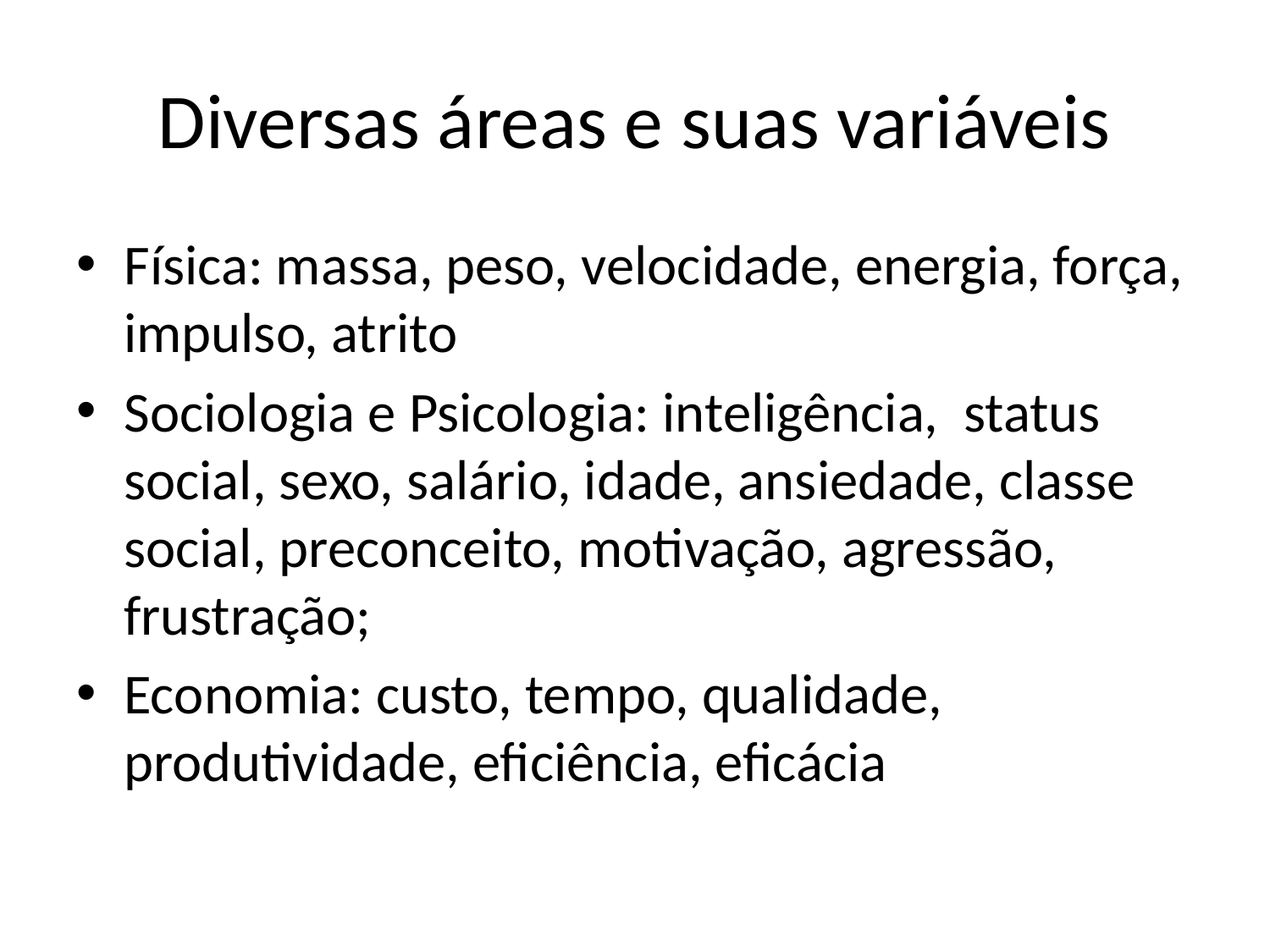

# Diversas áreas e suas variáveis
Física: massa, peso, velocidade, energia, força, impulso, atrito
Sociologia e Psicologia: inteligência,  status social, sexo, salário, idade, ansiedade, classe social, preconceito, motivação, agressão, frustração;
Economia: custo, tempo, qualidade, produtividade, eficiência, eficácia